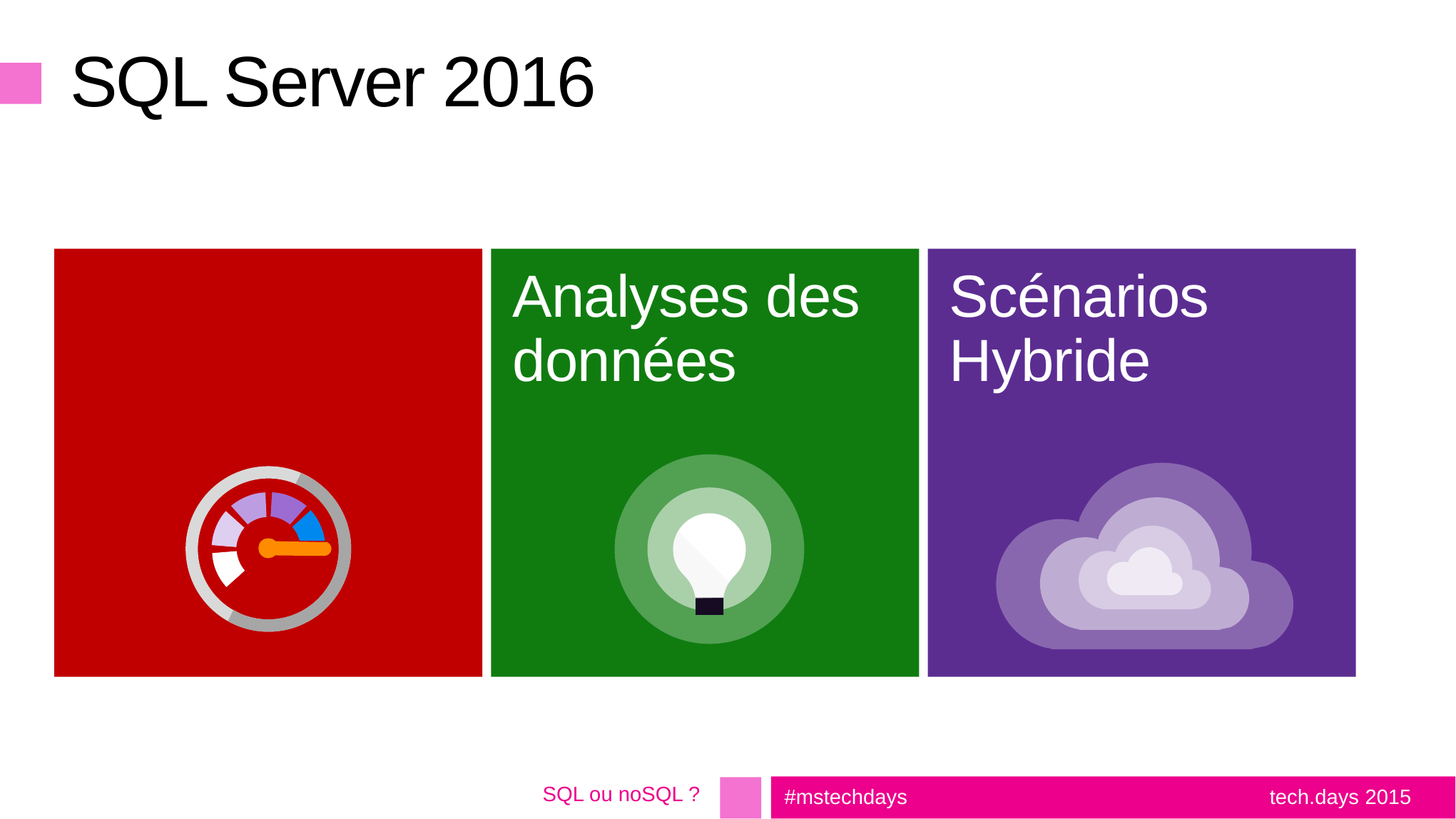

# SQL Server 2016

Scénarios Hybride
Analyses des données

Performance critique

SQL ou noSQL ?